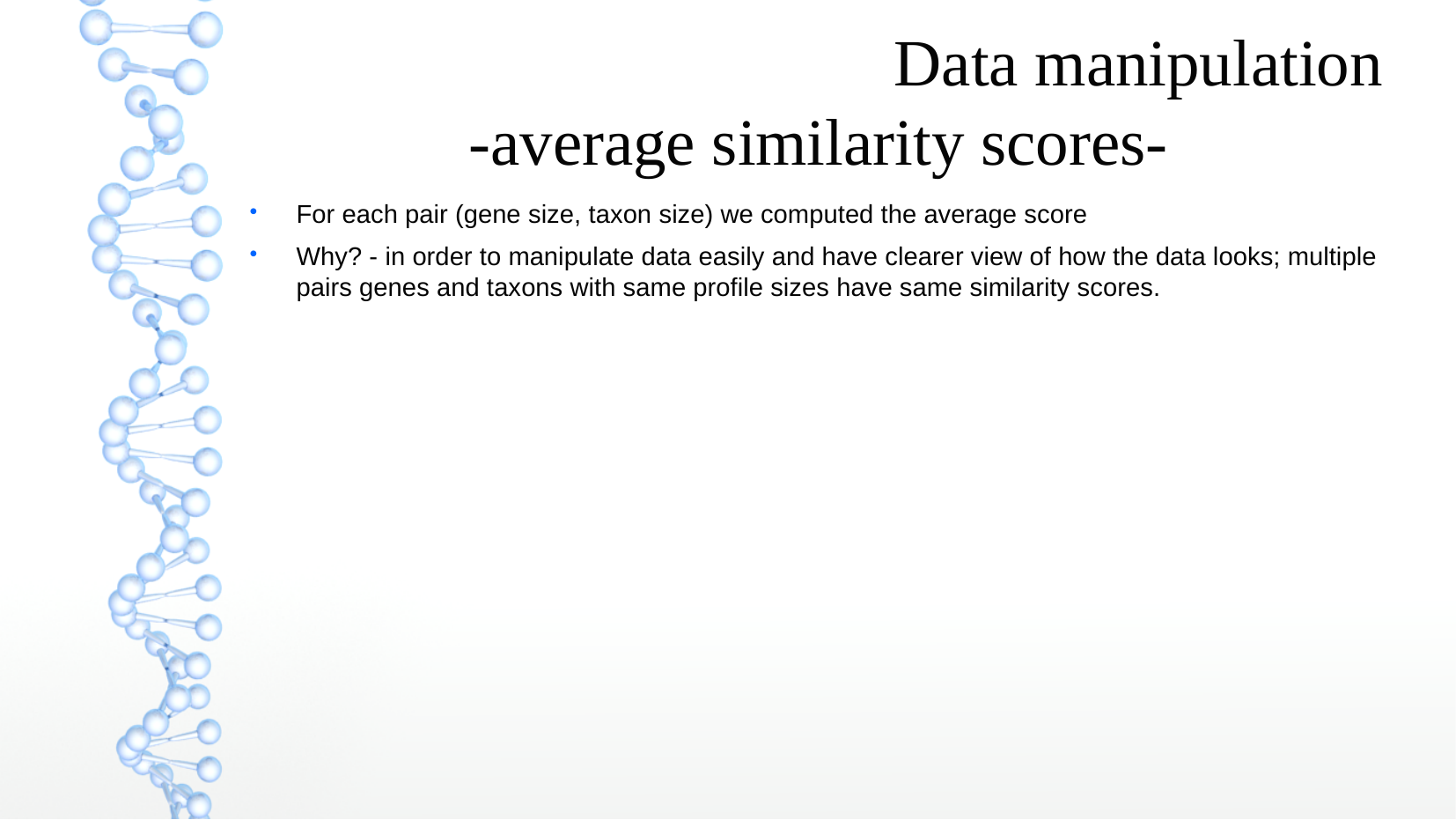

Data manipulation
-average similarity scores-
For each pair (gene size, taxon size) we computed the average score
Why? - in order to manipulate data easily and have clearer view of how the data looks; multiple pairs genes and taxons with same profile sizes have same similarity scores.